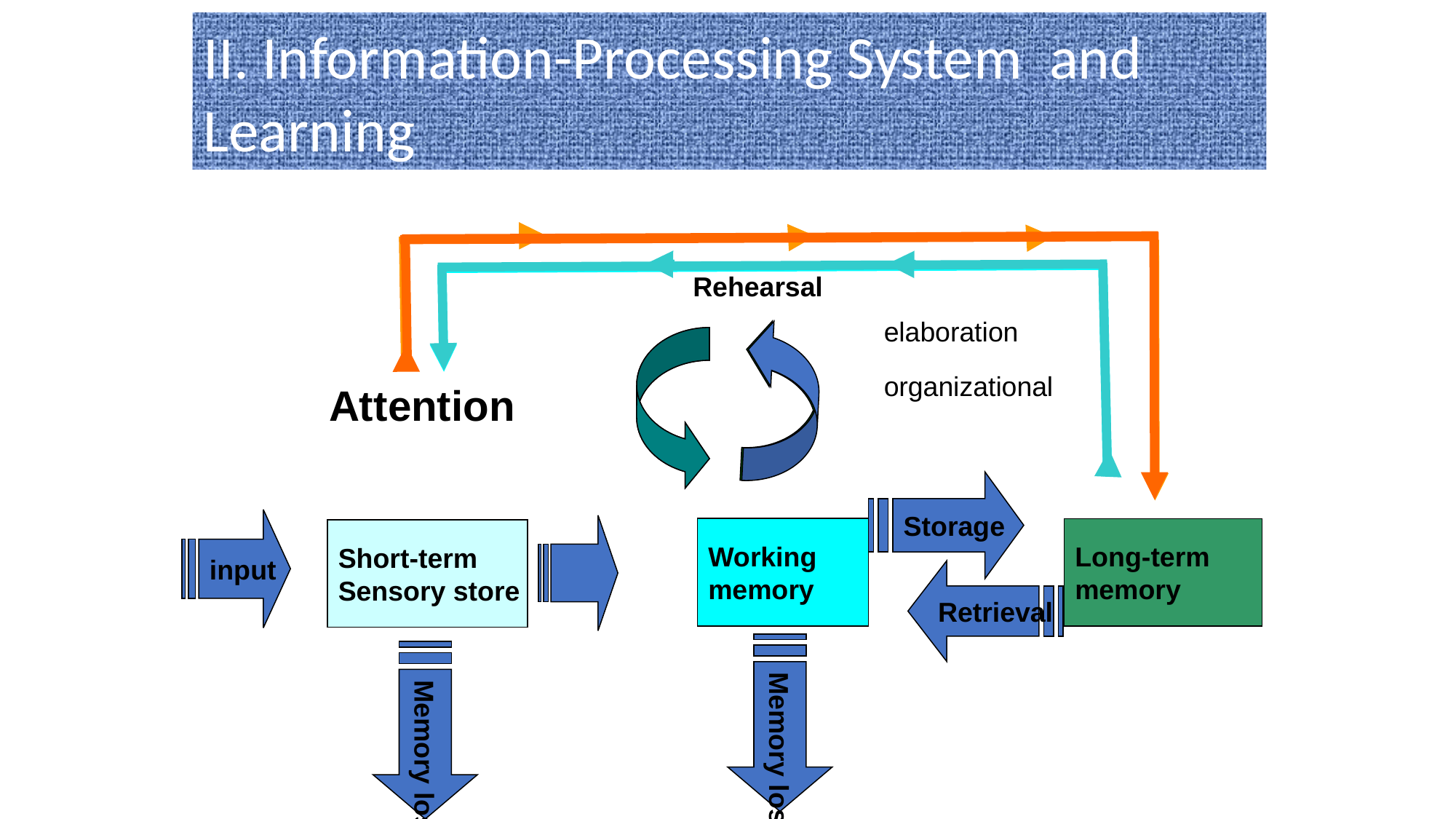

II. Information-Processing System  and Learning

Rehearsal

elaboration

organizational
Attention

Storage
input

Working
memory
Long-term
memory
Short-term
Sensory store
Retrieval
Memory loss
Memory loss